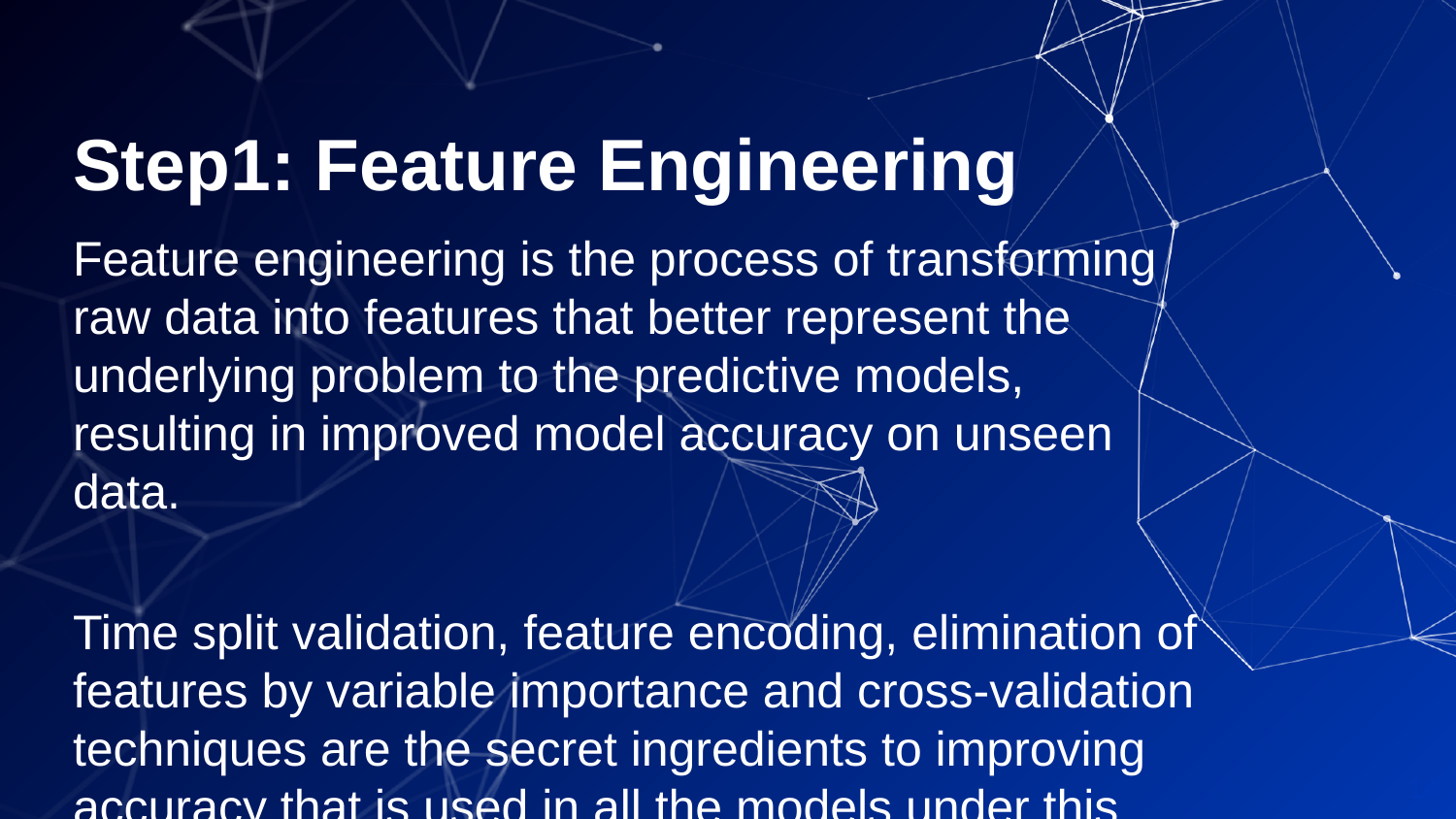

# Step1: Feature Engineering
Feature engineering is the process of transforming raw data into features that better represent the underlying problem to the predictive models, resulting in improved model accuracy on unseen data.

Time split validation, feature encoding, elimination of features by variable importance and cross-validation techniques are the secret ingredients to improving accuracy that is used in all the models under this study.

14